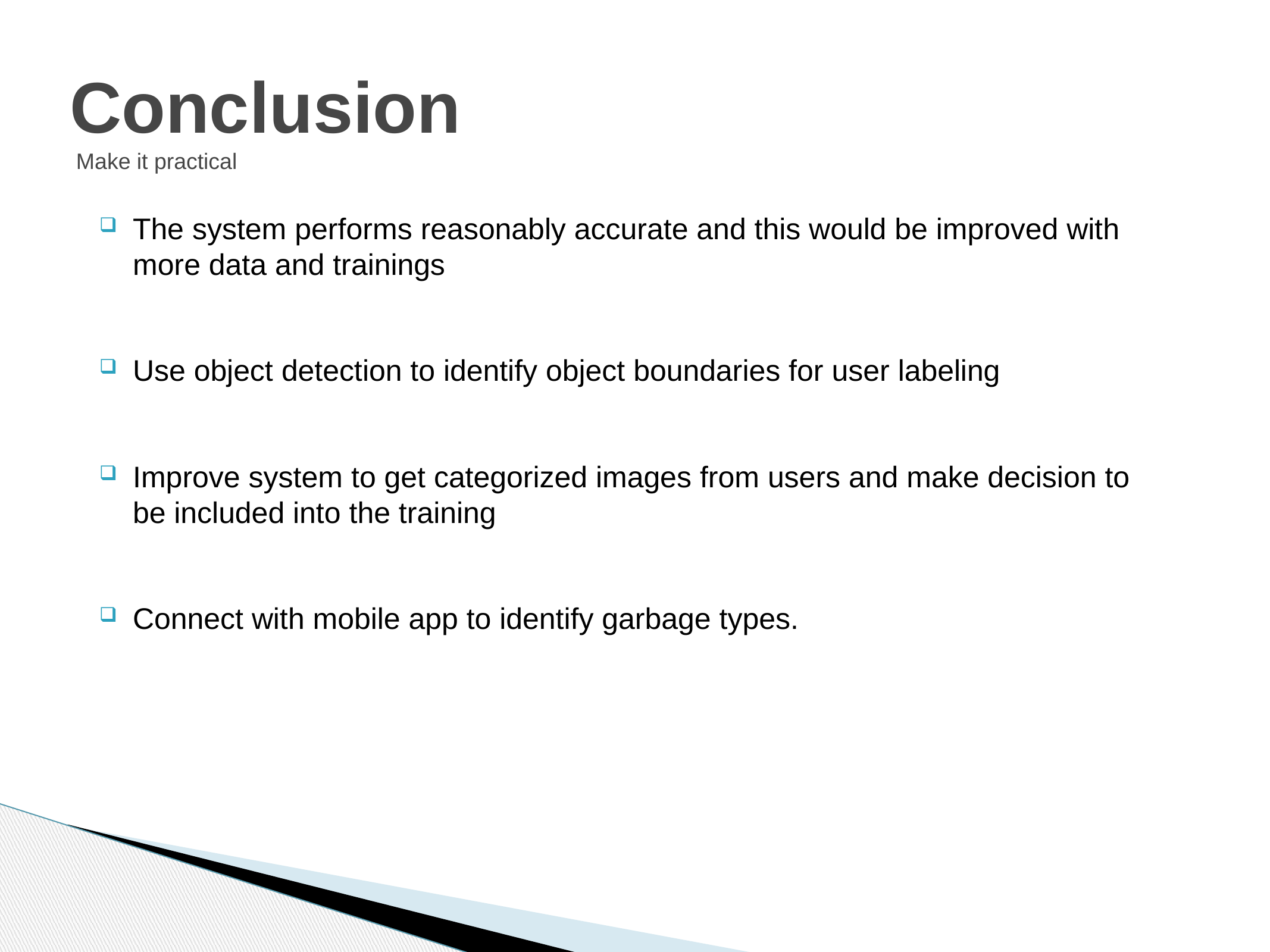

# Conclusion
 Make it practical
The system performs reasonably accurate and this would be improved with more data and trainings

Use object detection to identify object boundaries for user labeling

Improve system to get categorized images from users and make decision to be included into the training

Connect with mobile app to identify garbage types.